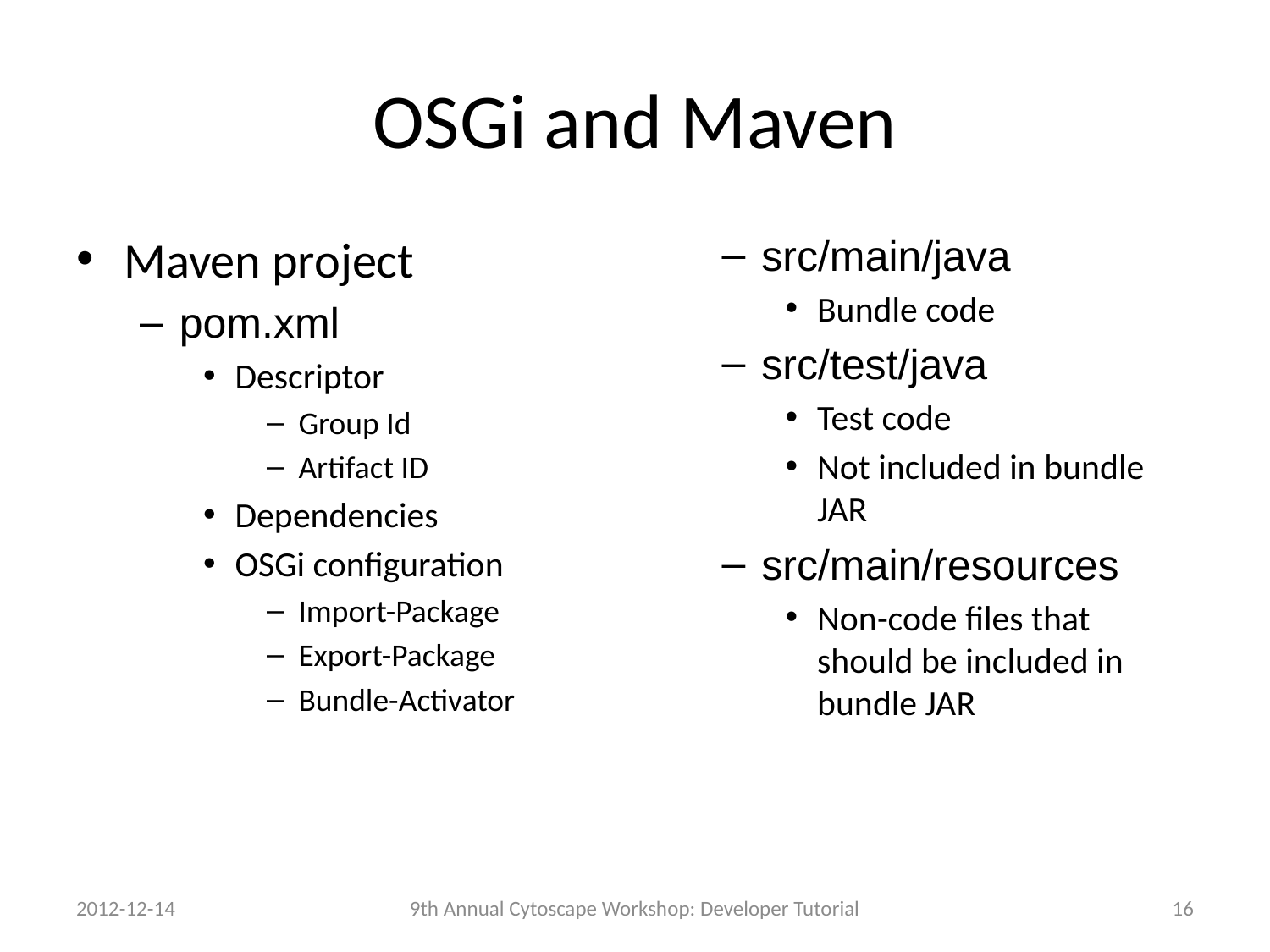

# OSGi and Maven
Maven project
pom.xml
Descriptor
Group Id
Artifact ID
Dependencies
OSGi configuration
Import-Package
Export-Package
Bundle-Activator
src/main/java
Bundle code
src/test/java
Test code
Not included in bundle JAR
src/main/resources
Non-code files that should be included in bundle JAR
2012-12-14
9th Annual Cytoscape Workshop: Developer Tutorial
16